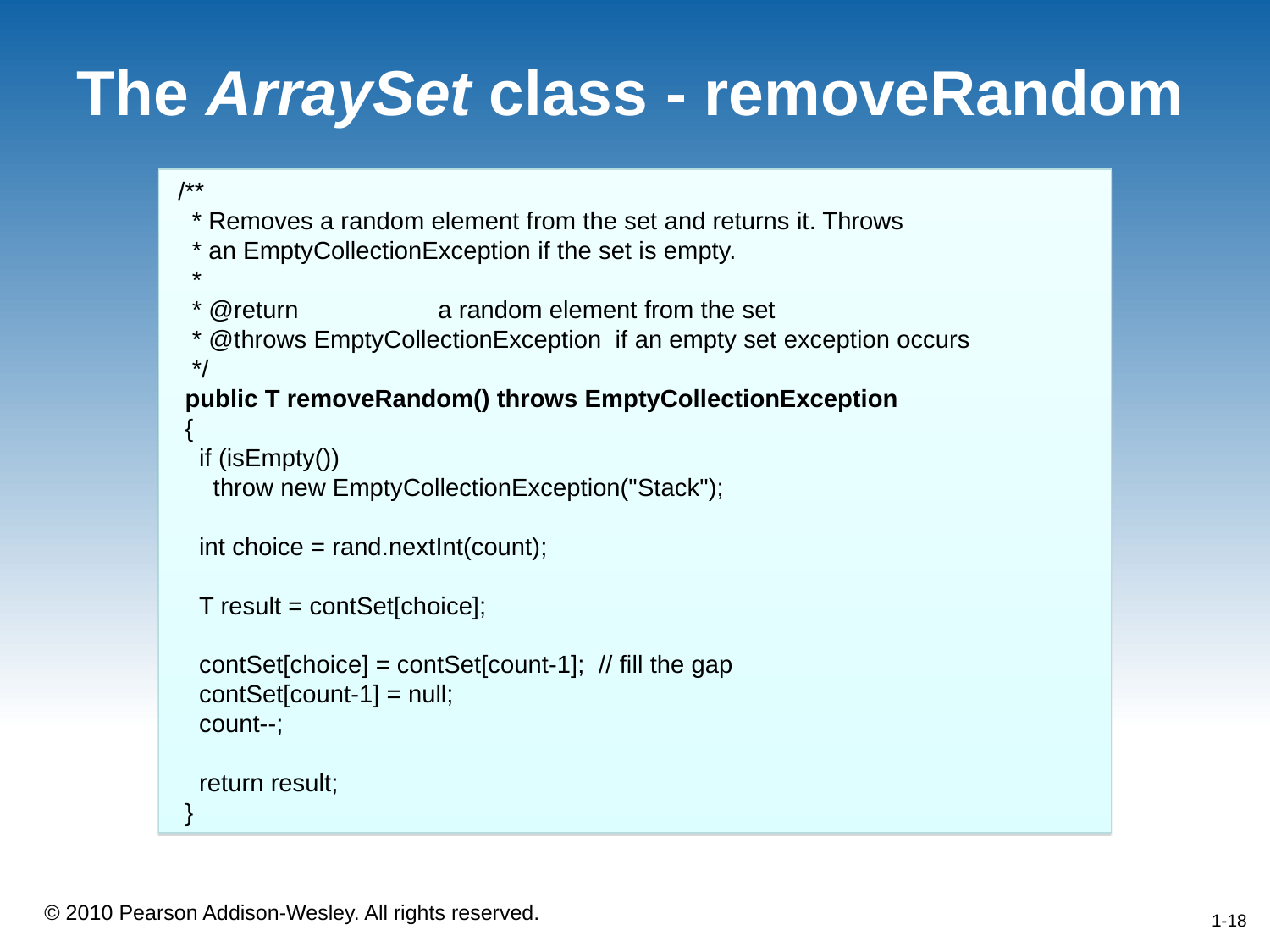

# The ArraySet class - removeRandom
 /**
   * Removes a random element from the set and returns it. Throws
   * an EmptyCollectionException if the set is empty.
   *
   * @return                    a random element from the set
   * @throws EmptyCollectionException  if an empty set exception occurs
   */
  public T removeRandom() throws EmptyCollectionException
  {
    if (isEmpty())
      throw new EmptyCollectionException("Stack");

    int choice = rand.nextInt(count);

    T result = contSet[choice];

    contSet[choice] = contSet[count-1];  // fill the gap
    contSet[count-1] = null;
    count--;

    return result;
  }
1-18